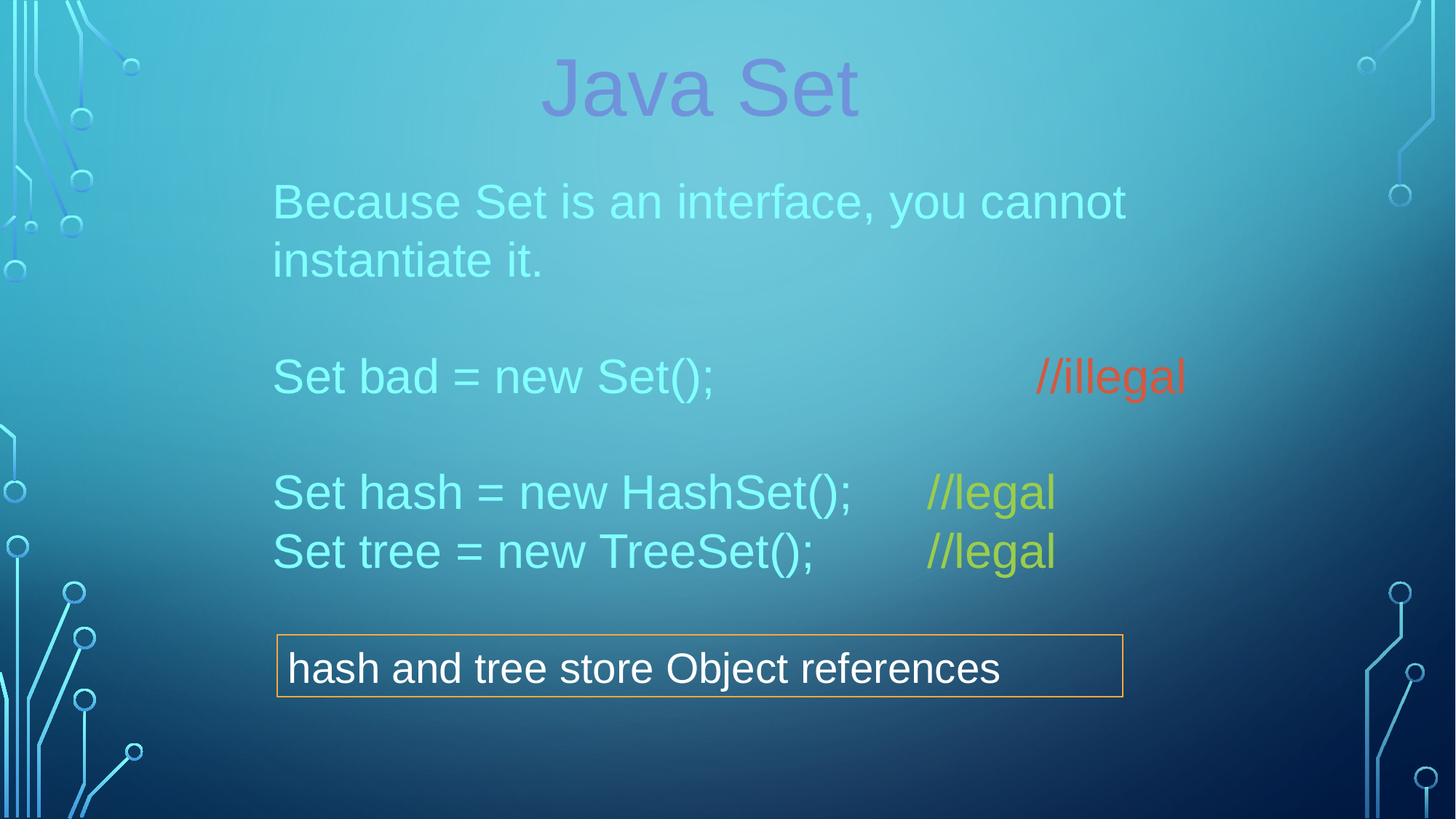

Java Set
Because Set is an interface, you cannot instantiate it.

Set bad = new Set();			//illegal

Set hash = new HashSet();   	//legal
Set tree = new TreeSet();   	//legal
hash and tree store Object references